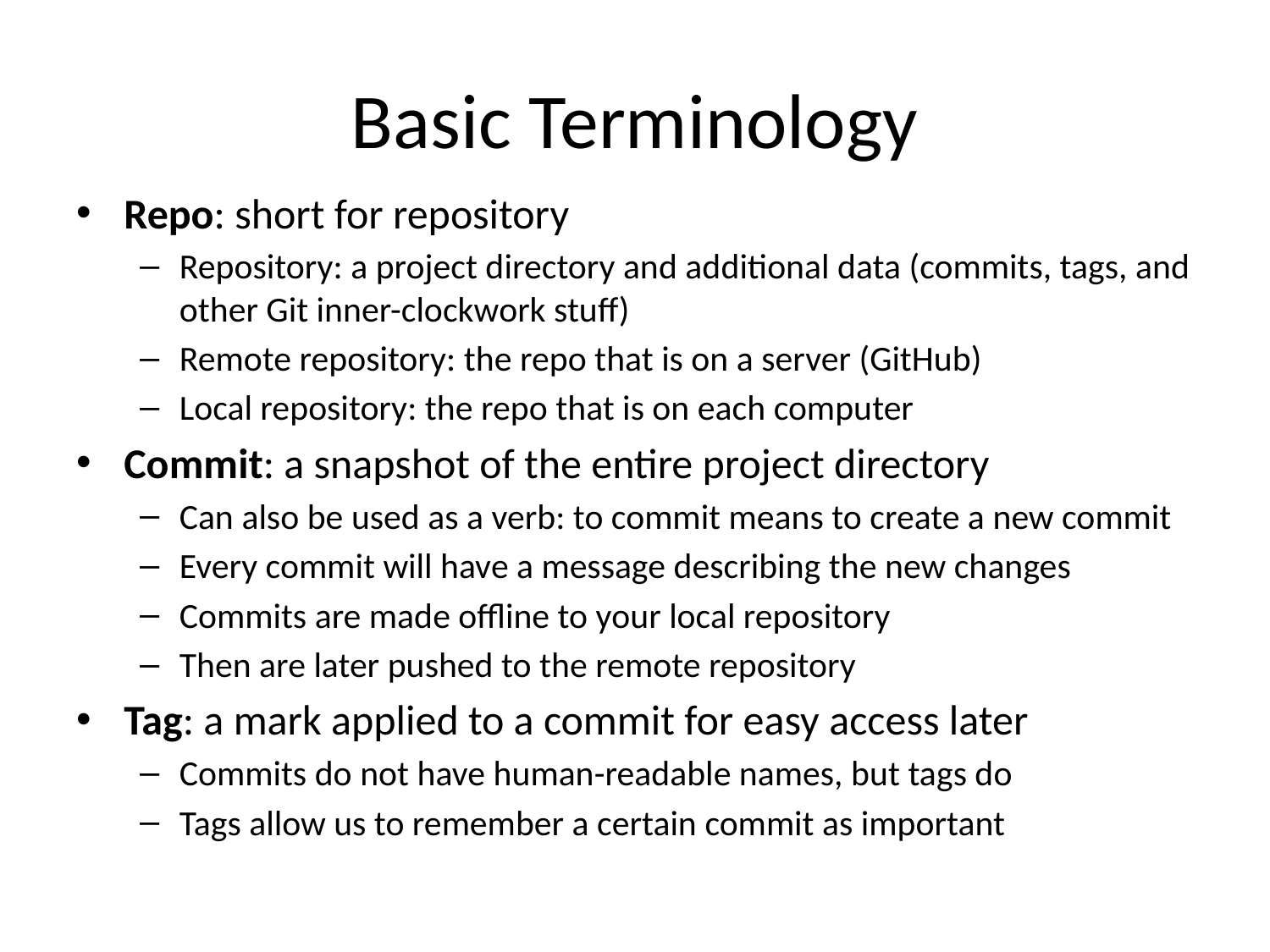

# Basic Terminology
Repo: short for repository
Repository: a project directory and additional data (commits, tags, and other Git inner-clockwork stuff)
Remote repository: the repo that is on a server (GitHub)
Local repository: the repo that is on each computer
Commit: a snapshot of the entire project directory
Can also be used as a verb: to commit means to create a new commit
Every commit will have a message describing the new changes
Commits are made offline to your local repository
Then are later pushed to the remote repository
Tag: a mark applied to a commit for easy access later
Commits do not have human-readable names, but tags do
Tags allow us to remember a certain commit as important